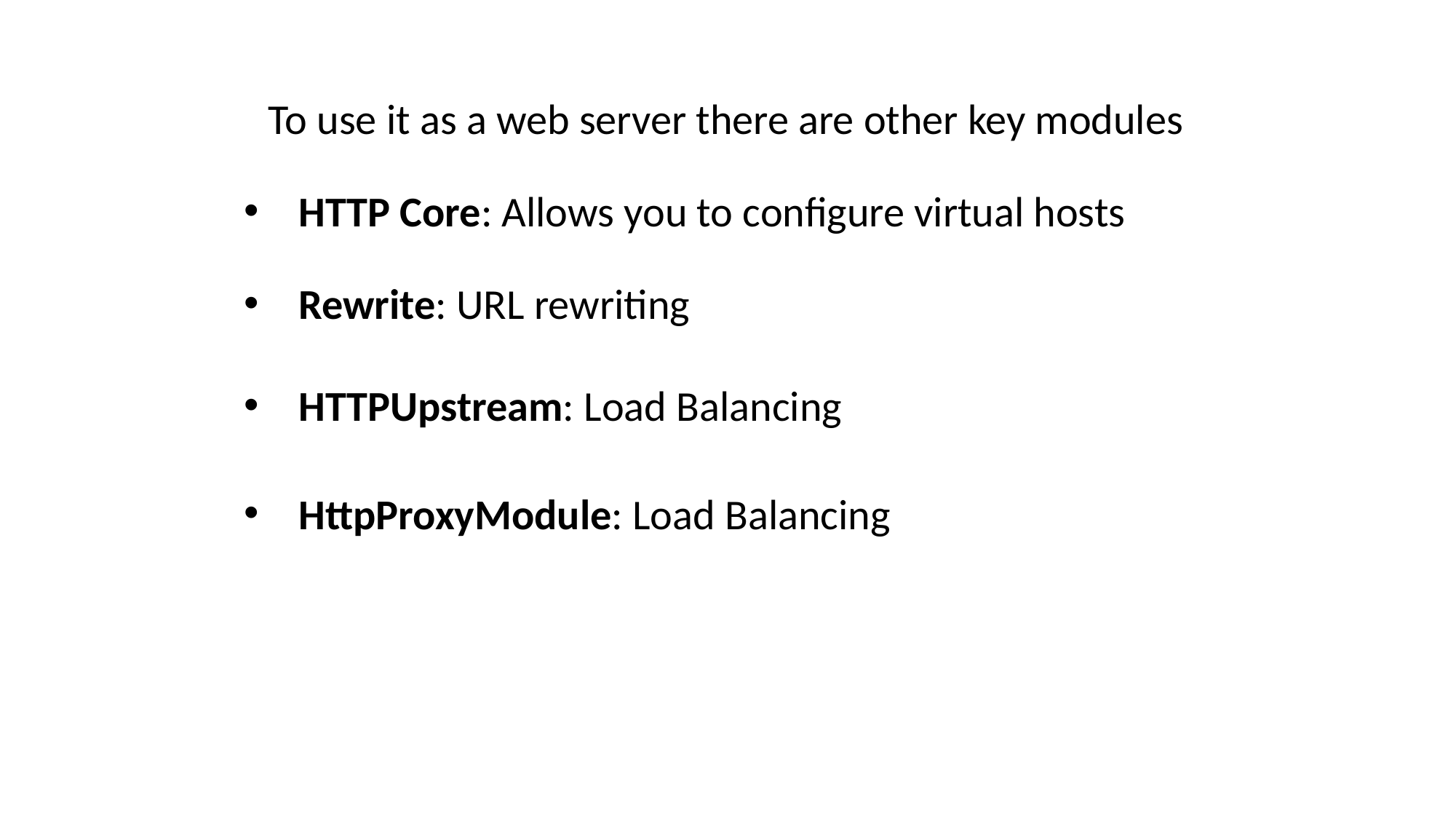

To use it as a web server there are other key modules
HTTP Core: Allows you to configure virtual hosts
Rewrite: URL rewriting
HTTPUpstream: Load Balancing
HttpProxyModule: Load Balancing